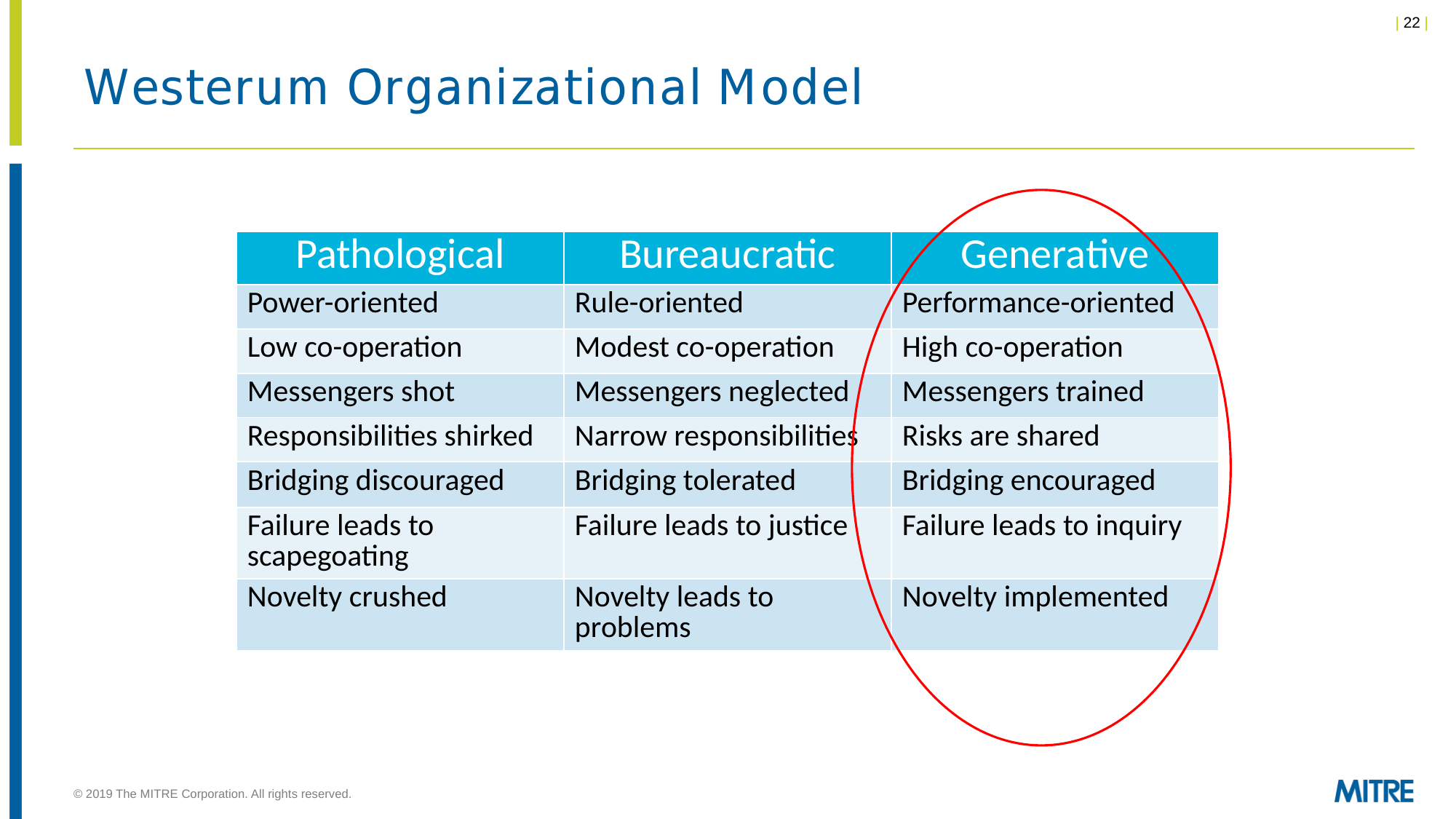

# Westerum Organizational Model

| Pathological | Bureaucratic | Generative |
| --- | --- | --- |
| Power-oriented | Rule-oriented | Performance-oriented |
| Low co-operation | Modest co-operation | High co-operation |
| Messengers shot | Messengers neglected | Messengers trained |
| Responsibilities shirked | Narrow responsibilities | Risks are shared |
| Bridging discouraged | Bridging tolerated | Bridging encouraged |
| Failure leads to scapegoating | Failure leads to justice | Failure leads to inquiry |
| Novelty crushed | Novelty leads to problems | Novelty implemented |
© 2019 The MITRE Corporation. All rights reserved.